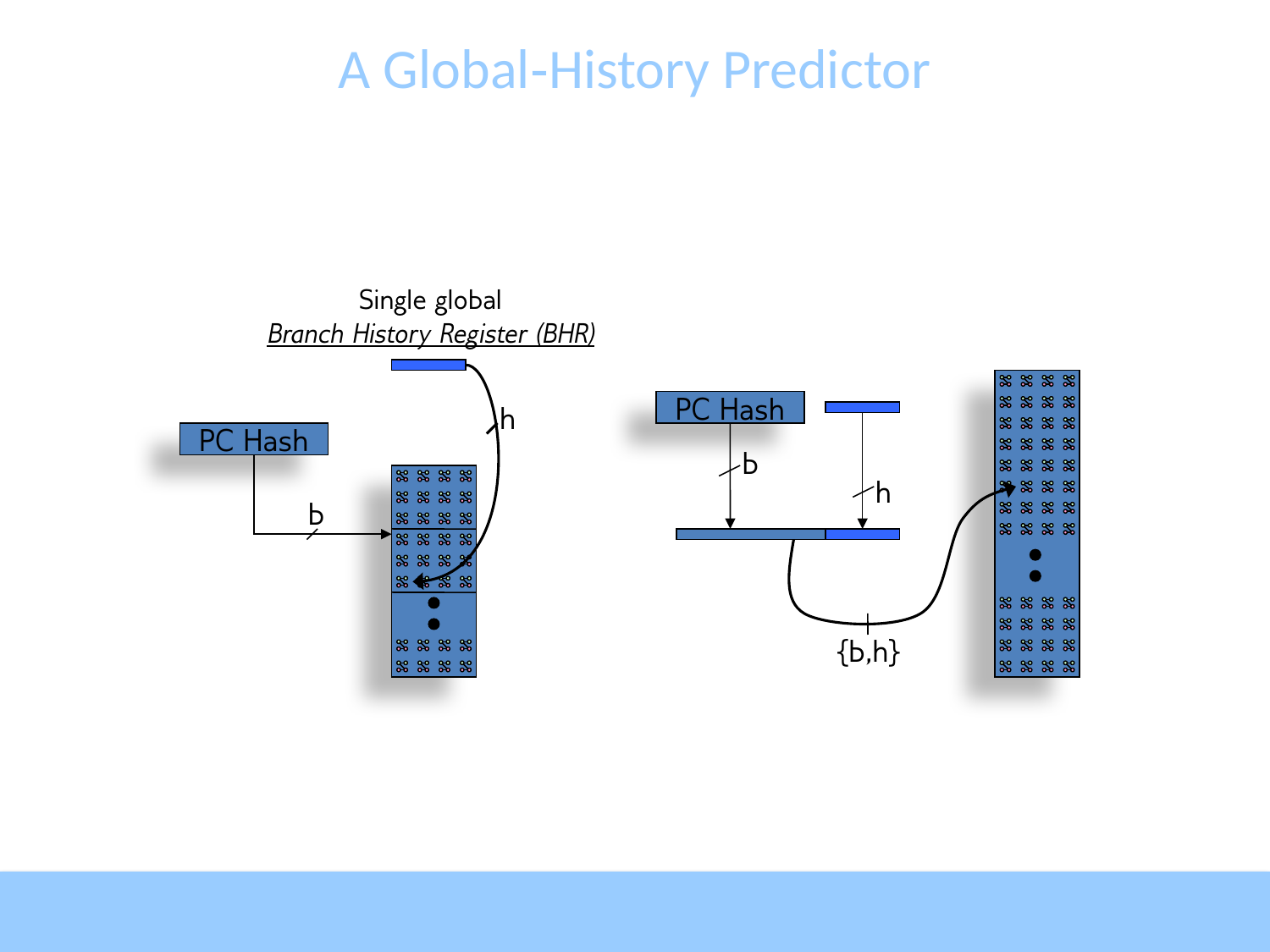

# A Global-History Predictor
Single global
Branch History Register (BHR)

PC Hash

b

h

{b,h}

h
PC Hash

b